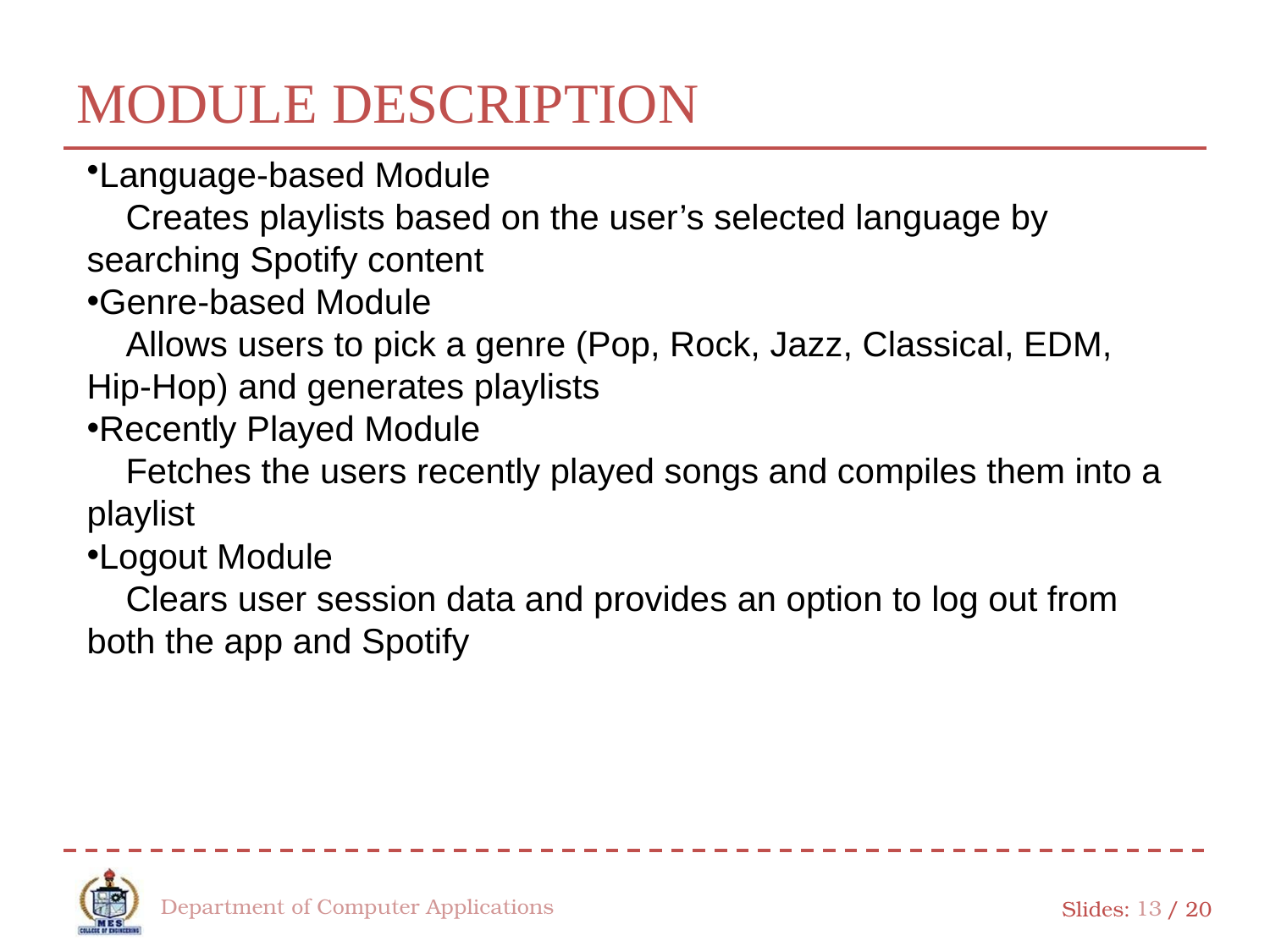

# MODULE DESCRIPTION
Language-based Module
    Creates playlists based on the user’s selected language by searching Spotify content
Genre-based Module
    Allows users to pick a genre (Pop, Rock, Jazz, Classical, EDM, Hip-Hop) and generates playlists
Recently Played Module
    Fetches the users recently played songs and compiles them into a playlist
Logout Module
    Clears user session data and provides an option to log out from both the app and Spotify

Department of Computer Applications
13